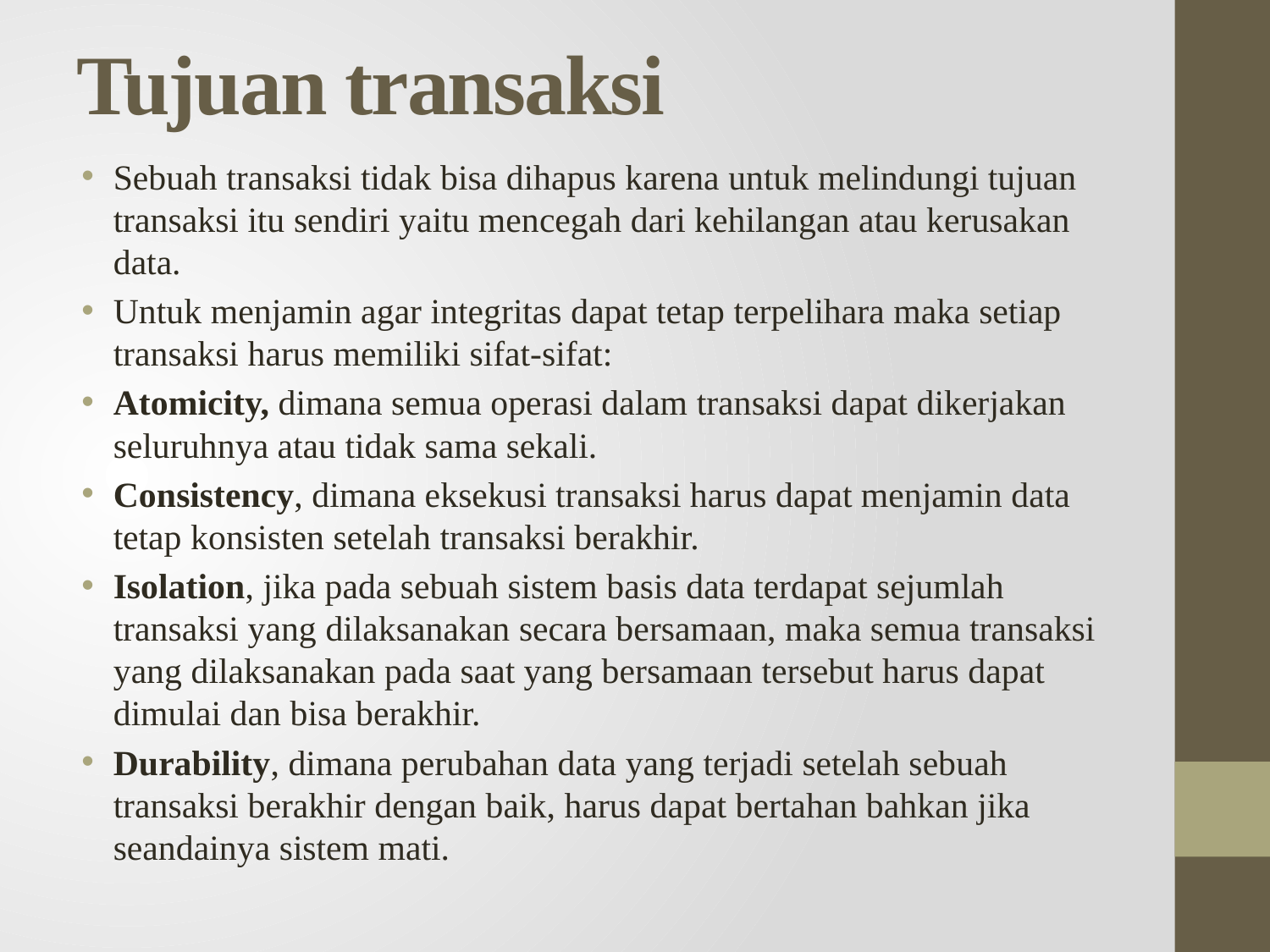

# Tujuan transaksi
Sebuah transaksi tidak bisa dihapus karena untuk melindungi tujuan transaksi itu sendiri yaitu mencegah dari kehilangan atau kerusakan data.
Untuk menjamin agar integritas dapat tetap terpelihara maka setiap transaksi harus memiliki sifat-sifat:
Atomicity, dimana semua operasi dalam transaksi dapat dikerjakan seluruhnya atau tidak sama sekali.
Consistency, dimana eksekusi transaksi harus dapat menjamin data tetap konsisten setelah transaksi berakhir.
Isolation, jika pada sebuah sistem basis data terdapat sejumlah transaksi yang dilaksanakan secara bersamaan, maka semua transaksi yang dilaksanakan pada saat yang bersamaan tersebut harus dapat dimulai dan bisa berakhir.
Durability, dimana perubahan data yang terjadi setelah sebuah transaksi berakhir dengan baik, harus dapat bertahan bahkan jika seandainya sistem mati.